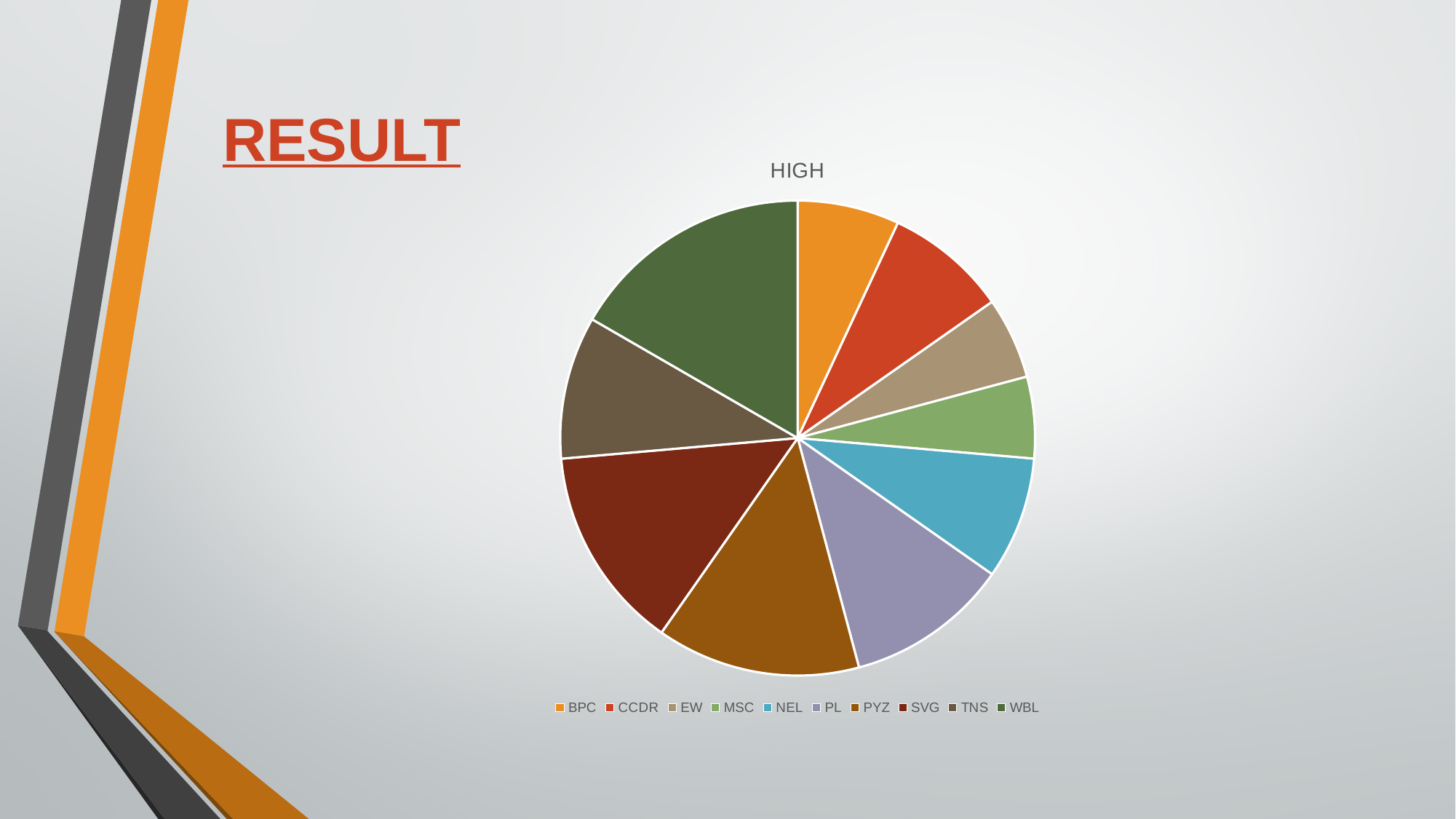

# RESULT

### Chart:

| Category | HIGH | LOW | MED | VERY HIGH | (blank) |
|---|---|---|---|---|---|
| BPC | 5.0 | 13.0 | 30.0 | 9.0 | 51.0 |
| CCDR | 6.0 | 22.0 | 22.0 | 5.0 | 61.0 |
| EW | 4.0 | 14.0 | 29.0 | 7.0 | 45.0 |
| MSC | 4.0 | 12.0 | 41.0 | 2.0 | 47.0 |
| NEL | 6.0 | 15.0 | 27.0 | 5.0 | 47.0 |
| PL | 8.0 | 11.0 | 20.0 | 3.0 | 63.0 |
| PYZ | 10.0 | 15.0 | 30.0 | 6.0 | 47.0 |
| SVG | 10.0 | 13.0 | 23.0 | 7.0 | 43.0 |
| TNS | 7.0 | 18.0 | 19.0 | 1.0 | 54.0 |
| WBL | 12.0 | 11.0 | 28.0 | 2.0 | 48.0 |